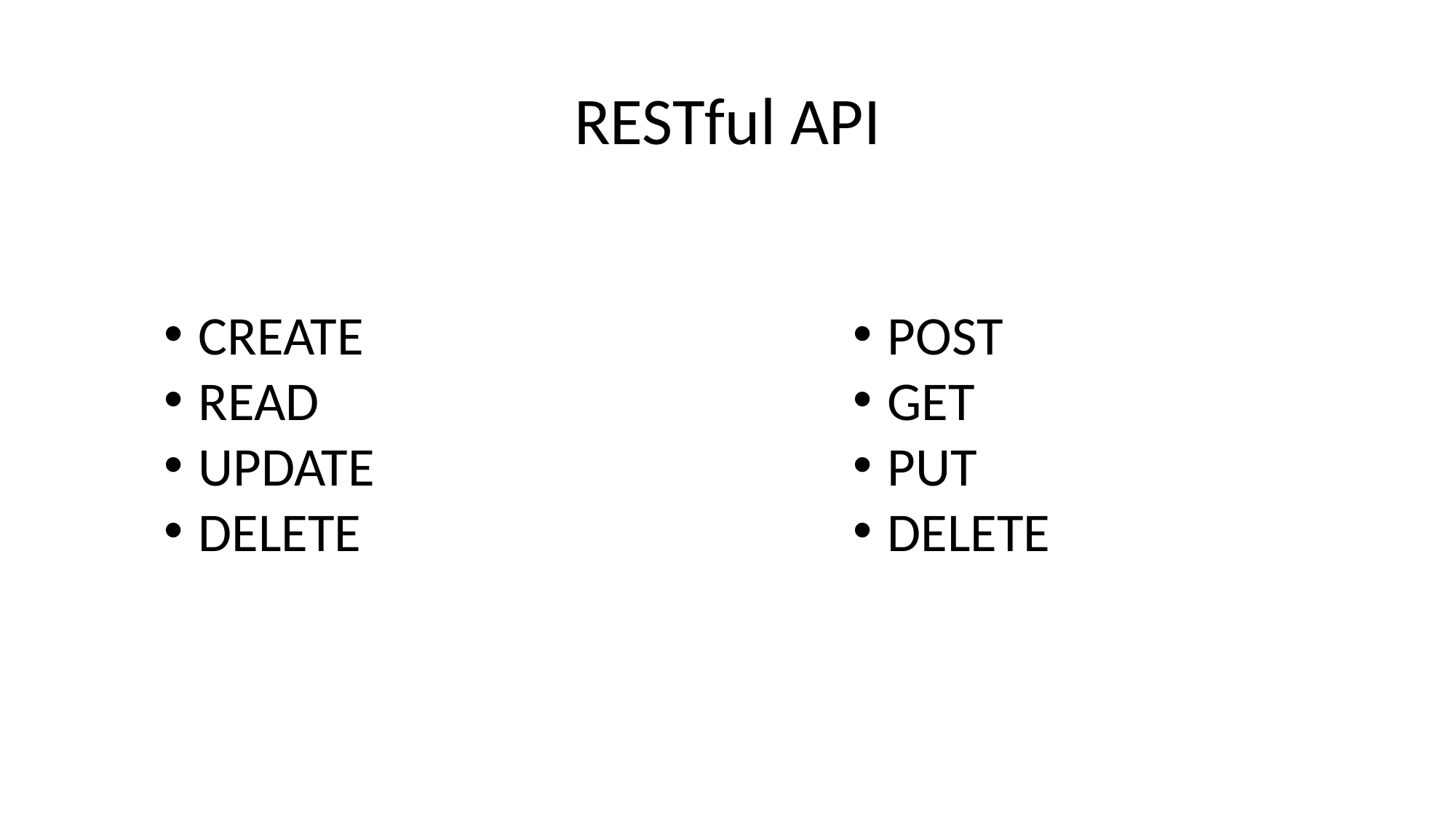

# RESTful API
CREATE
READ
UPDATE
DELETE

POST
GET
PUT
DELETE